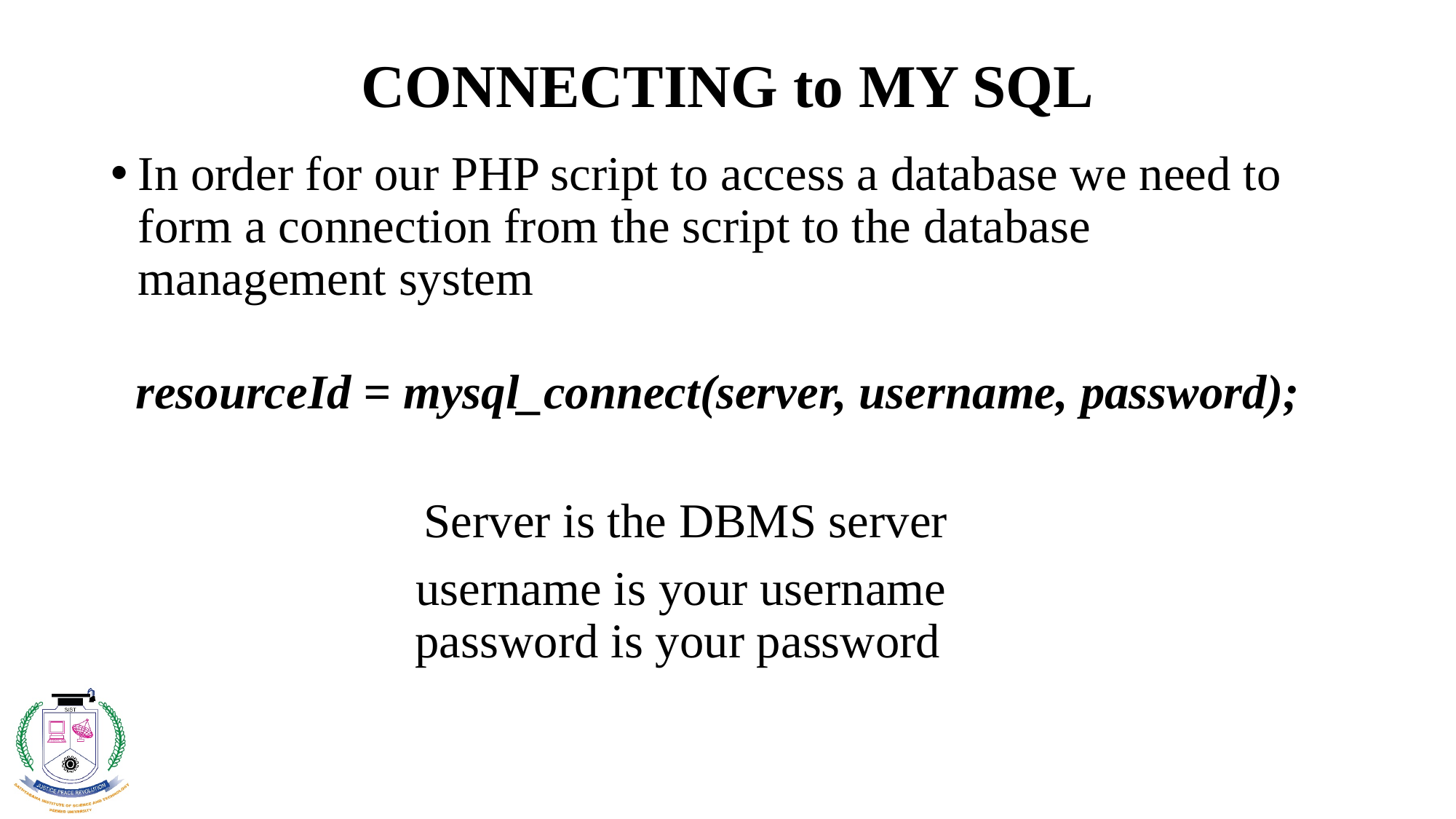

# CONNECTING to MY SQL
In order for our PHP script to access a database we need to form a connection from the script to the database management system
  resourceId = mysql_connect(server, username, password);

                                         Server is the DBMS server
                         username is your username
                         password is your password